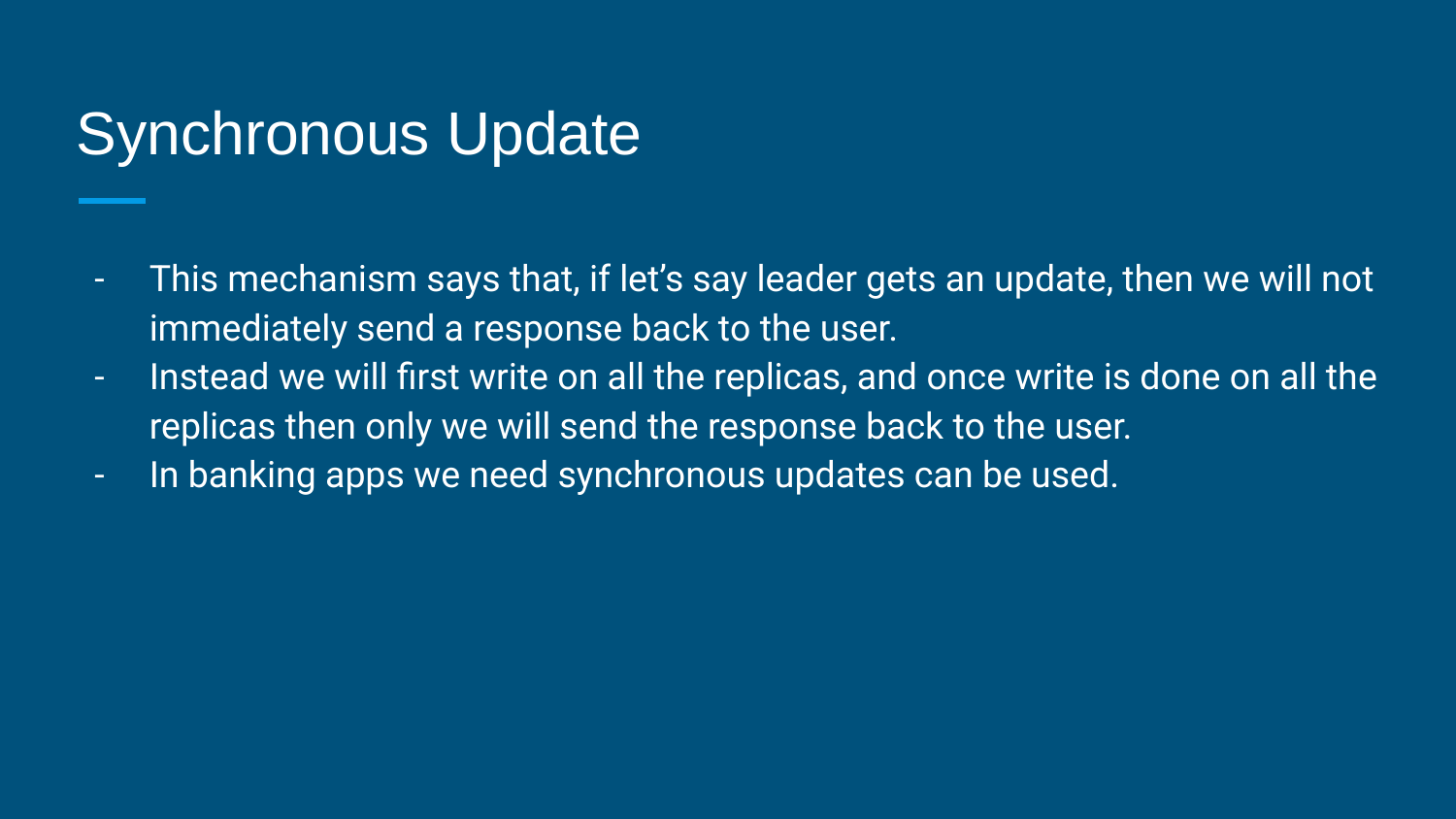

# Synchronous Update
This mechanism says that, if let’s say leader gets an update, then we will not immediately send a response back to the user.
Instead we will first write on all the replicas, and once write is done on all the replicas then only we will send the response back to the user.
In banking apps we need synchronous updates can be used.